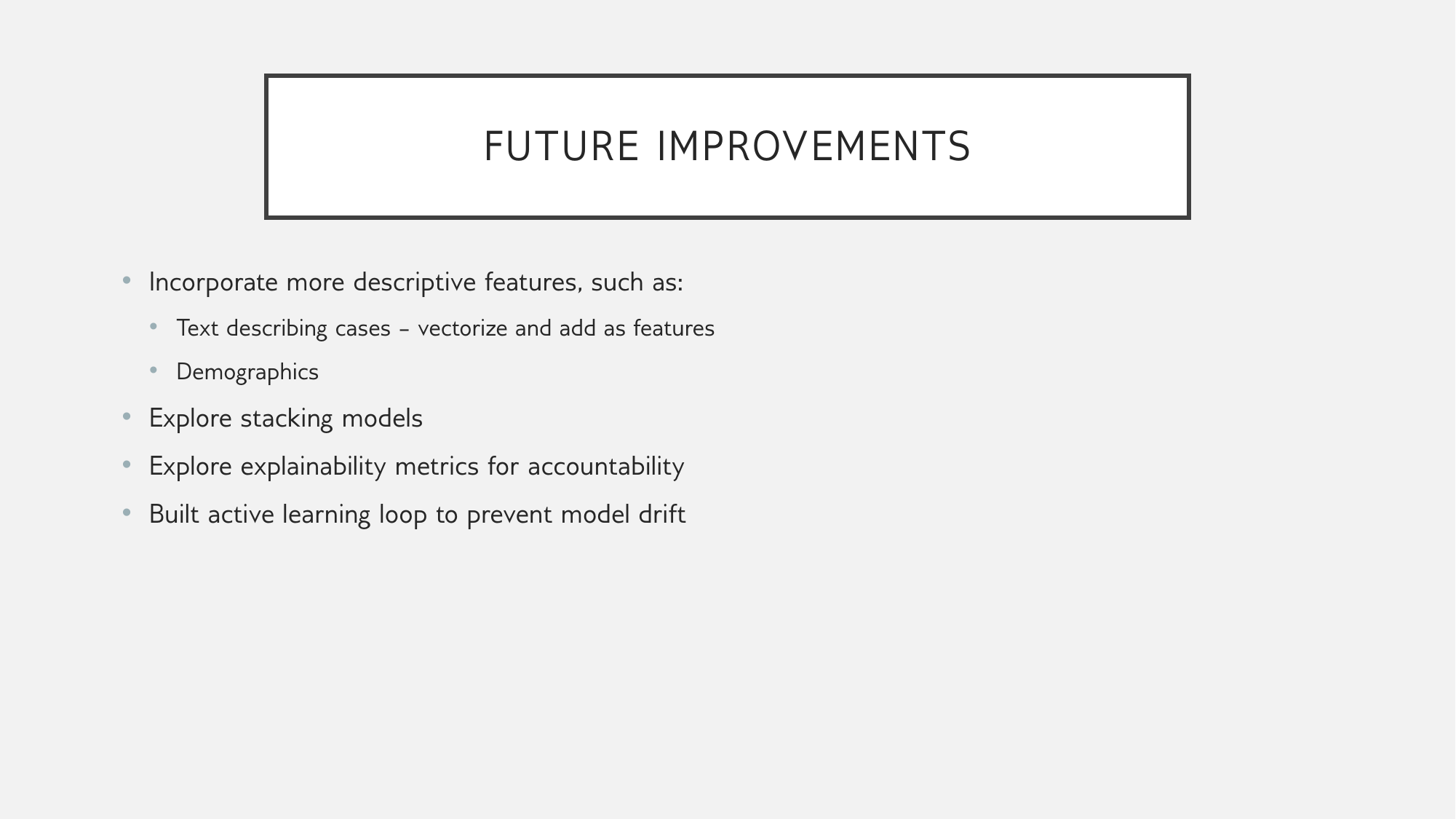

# Future improvements
Incorporate more descriptive features, such as:
Text describing cases – vectorize and add as features
Demographics
Explore stacking models
Explore explainability metrics for accountability
Built active learning loop to prevent model drift